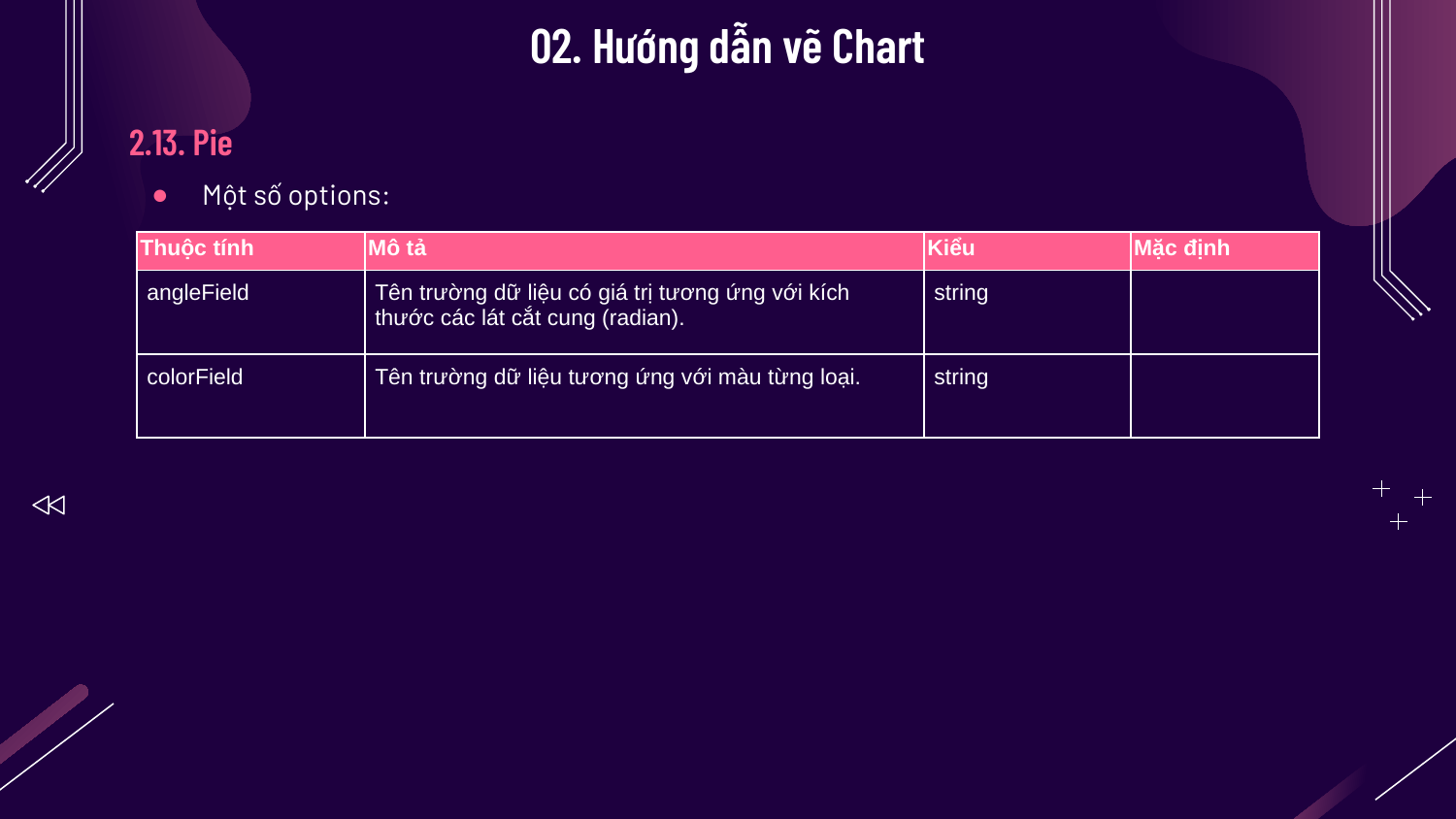

# 02. Hướng dẫn vẽ Chart
2.13. Pie
Một số options:

| Thuộc tính | Mô tả | Kiểu | Mặc định |
| --- | --- | --- | --- |
| angleField | Tên trường dữ liệu có giá trị tương ứng với kích thước các lát cắt cung (radian). | string |  |
| colorField | Tên trường dữ liệu tương ứng với màu từng loại. | string |  |